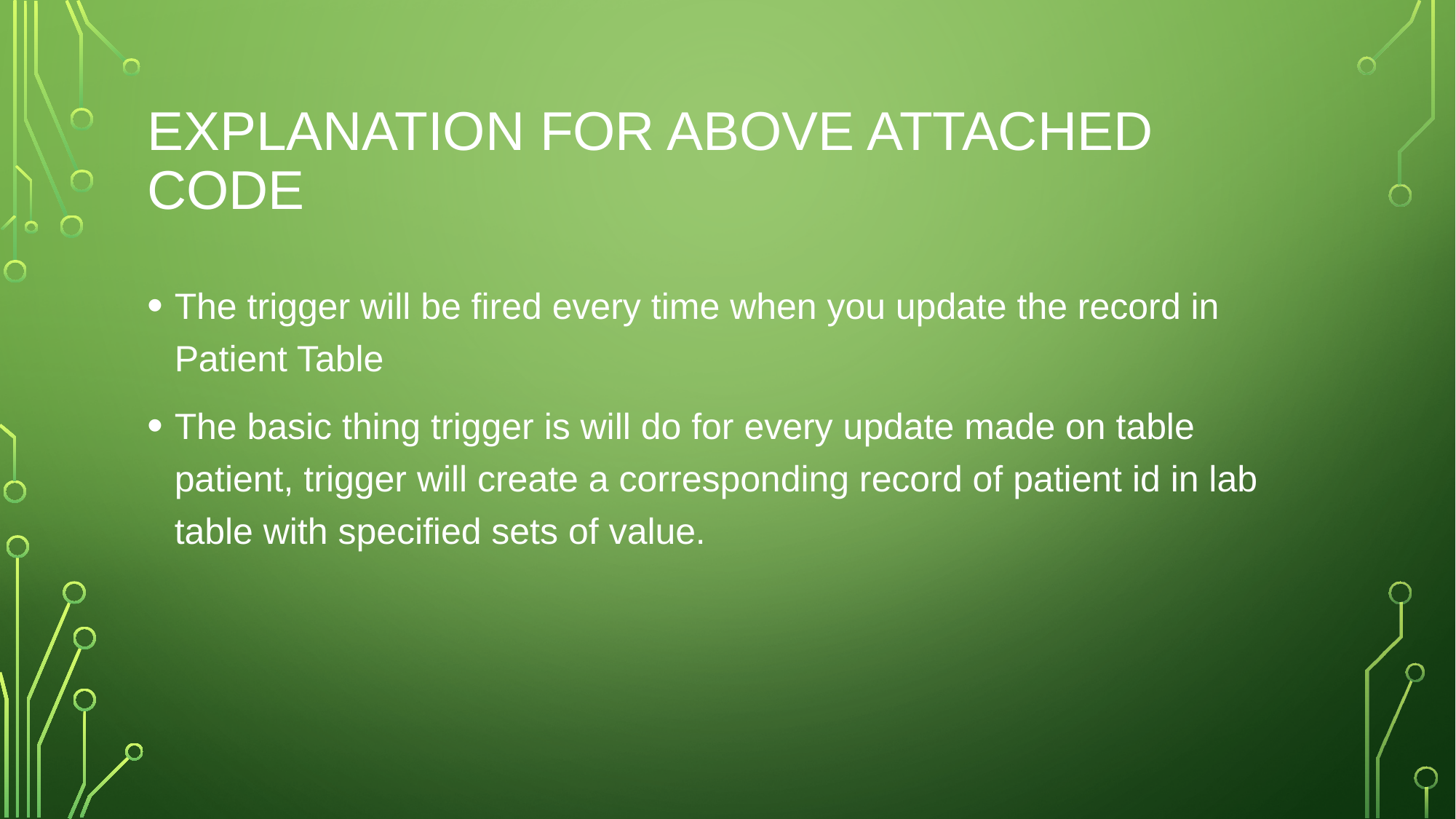

# EXPLANATION FOR ABOVE ATTACHED CODE
The trigger will be fired every time when you update the record in Patient Table
The basic thing trigger is will do for every update made on table patient, trigger will create a corresponding record of patient id in lab table with specified sets of value.